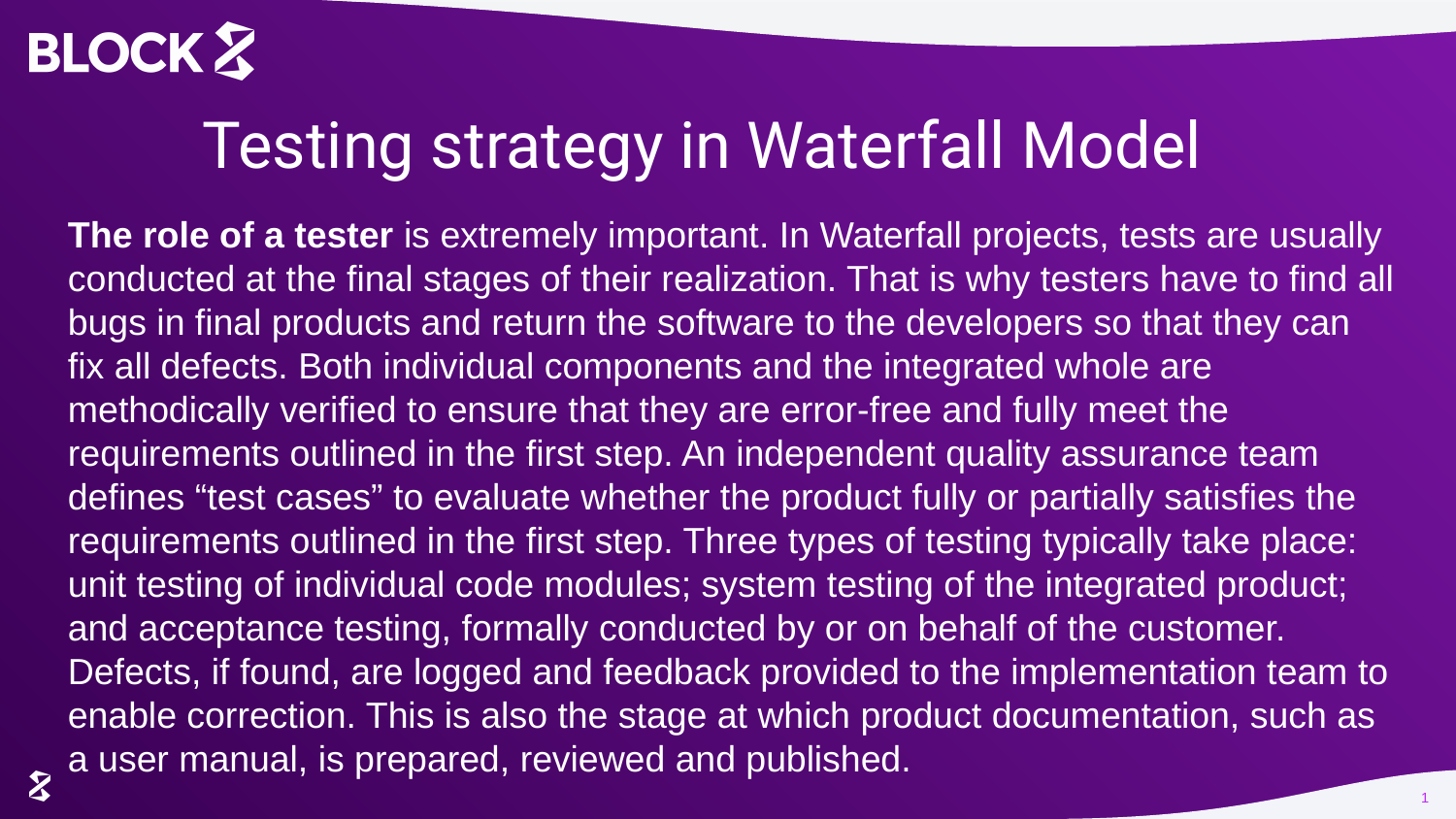

# Testing strategy in Waterfall Model
The role of a tester is extremely important. In Waterfall projects, tests are usually conducted at the final stages of their realization. That is why testers have to find all bugs in final products and return the software to the developers so that they can fix all defects. Both individual components and the integrated whole are methodically verified to ensure that they are error-free and fully meet the requirements outlined in the first step. An independent quality assurance team defines “test cases” to evaluate whether the product fully or partially satisfies the requirements outlined in the first step. Three types of testing typically take place: unit testing of individual code modules; system testing of the integrated product; and acceptance testing, formally conducted by or on behalf of the customer. Defects, if found, are logged and feedback provided to the implementation team to enable correction. This is also the stage at which product documentation, such as a user manual, is prepared, reviewed and published.

1